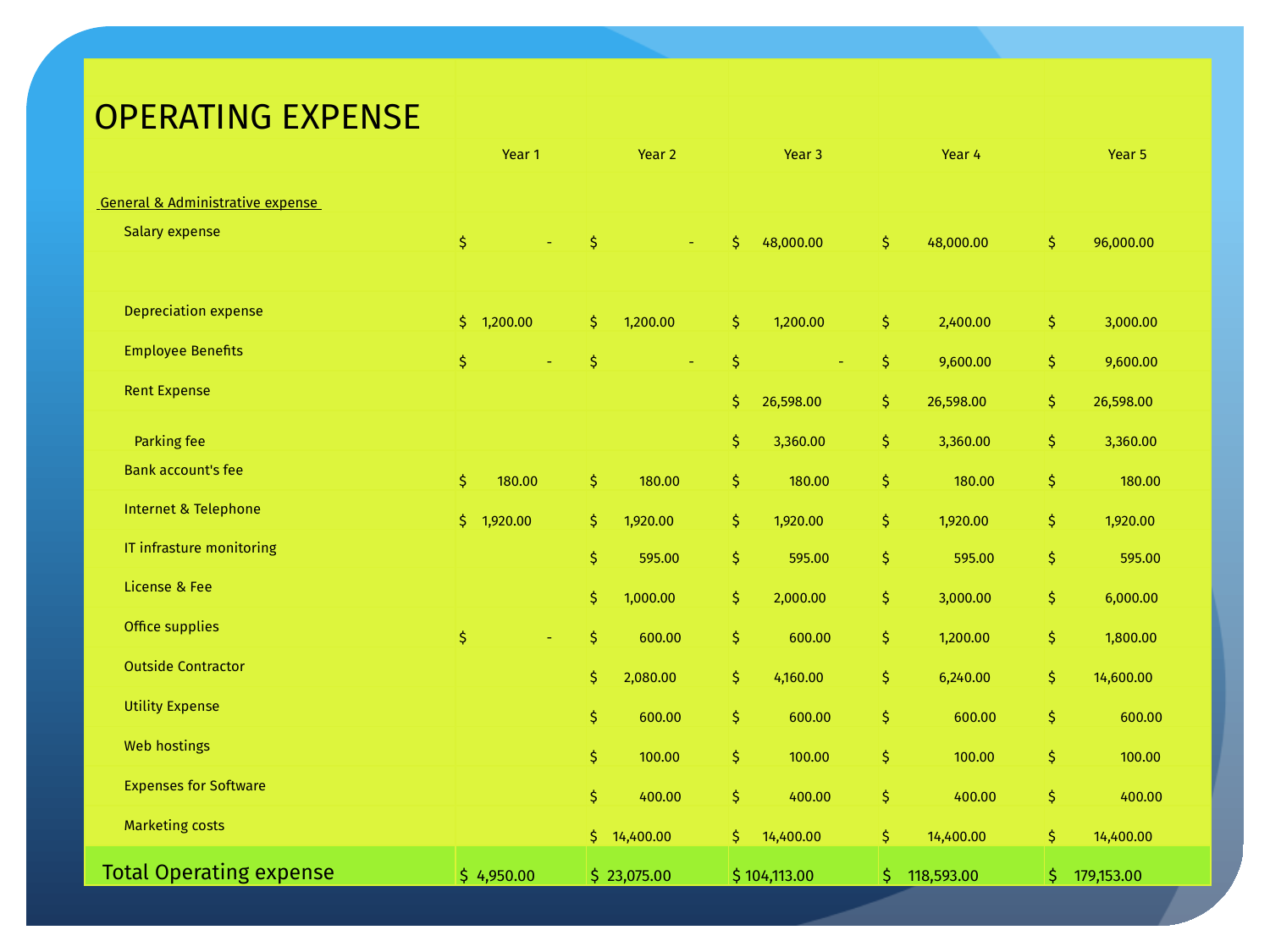

|  |  |  |  |  |  |
| --- | --- | --- | --- | --- | --- |
| OPERATING EXPENSE |  |  |  |  |  |
|  | Year 1 | Year 2 | Year 3 | Year 4 | Year 5 |
| General & Administrative expense |  |  |  |  |  |
| Salary expense | $ - | $ - | $ 48,000.00 | $ 48,000.00 | $ 96,000.00 |
|  |  |  |  |  |  |
| Depreciation expense | $ 1,200.00 | $ 1,200.00 | $ 1,200.00 | $ 2,400.00 | $ 3,000.00 |
| Employee Benefits | $ - | $ - | $ - | $ 9,600.00 | $ 9,600.00 |
| Rent Expense |  |  | $ 26,598.00 | $ 26,598.00 | $ 26,598.00 |
| Parking fee |  |  | $ 3,360.00 | $ 3,360.00 | $ 3,360.00 |
| Bank account's fee | $ 180.00 | $ 180.00 | $ 180.00 | $ 180.00 | $ 180.00 |
| Internet & Telephone | $ 1,920.00 | $ 1,920.00 | $ 1,920.00 | $ 1,920.00 | $ 1,920.00 |
| IT infrasture monitoring |  | $ 595.00 | $ 595.00 | $ 595.00 | $ 595.00 |
| License & Fee |  | $ 1,000.00 | $ 2,000.00 | $ 3,000.00 | $ 6,000.00 |
| Office supplies | $ - | $ 600.00 | $ 600.00 | $ 1,200.00 | $ 1,800.00 |
| Outside Contractor |  | $ 2,080.00 | $ 4,160.00 | $ 6,240.00 | $ 14,600.00 |
| Utility Expense |  | $ 600.00 | $ 600.00 | $ 600.00 | $ 600.00 |
| Web hostings |  | $ 100.00 | $ 100.00 | $ 100.00 | $ 100.00 |
| Expenses for Software |  | $ 400.00 | $ 400.00 | $ 400.00 | $ 400.00 |
| Marketing costs |  | $ 14,400.00 | $ 14,400.00 | $ 14,400.00 | $ 14,400.00 |
| Total Operating expense | $ 4,950.00 | $ 23,075.00 | $ 104,113.00 | $ 118,593.00 | $ 179,153.00 |